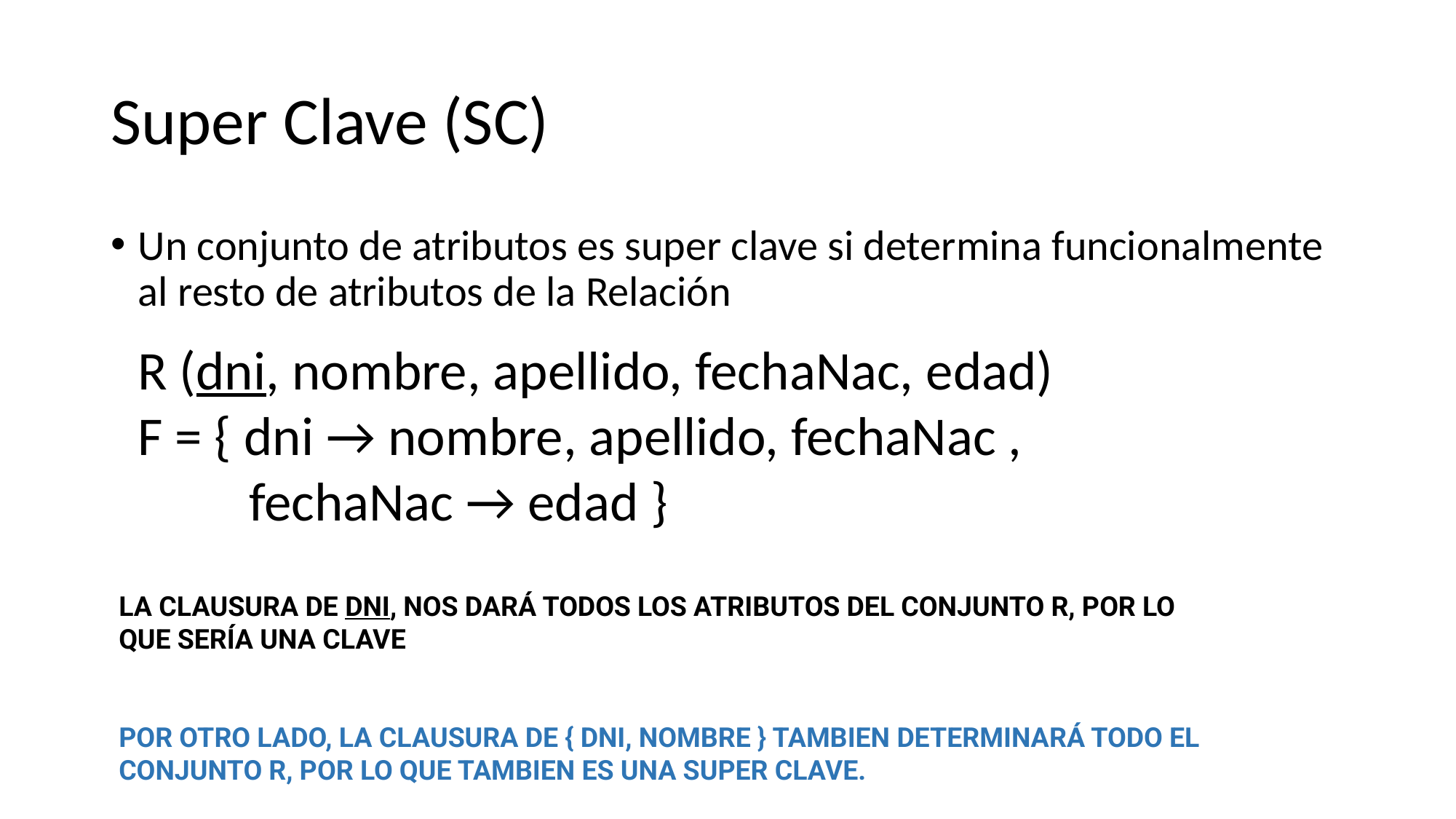

# Super Clave (SC)
Un conjunto de atributos es super clave si determina funcionalmente al resto de atributos de la Relación

R (dni, nombre, apellido, fechaNac, edad)
F = { dni → nombre, apellido, fechaNac ,
         fechaNac → edad }
LA CLAUSURA DE DNI, NOS DARÁ TODOS LOS ATRIBUTOS DEL CONJUNTO R, POR LO QUE SERÍA UNA CLAVE

POR OTRO LADO, LA CLAUSURA DE { DNI, NOMBRE } TAMBIEN DETERMINARÁ TODO EL CONJUNTO R, POR LO QUE TAMBIEN ES UNA SUPER CLAVE.